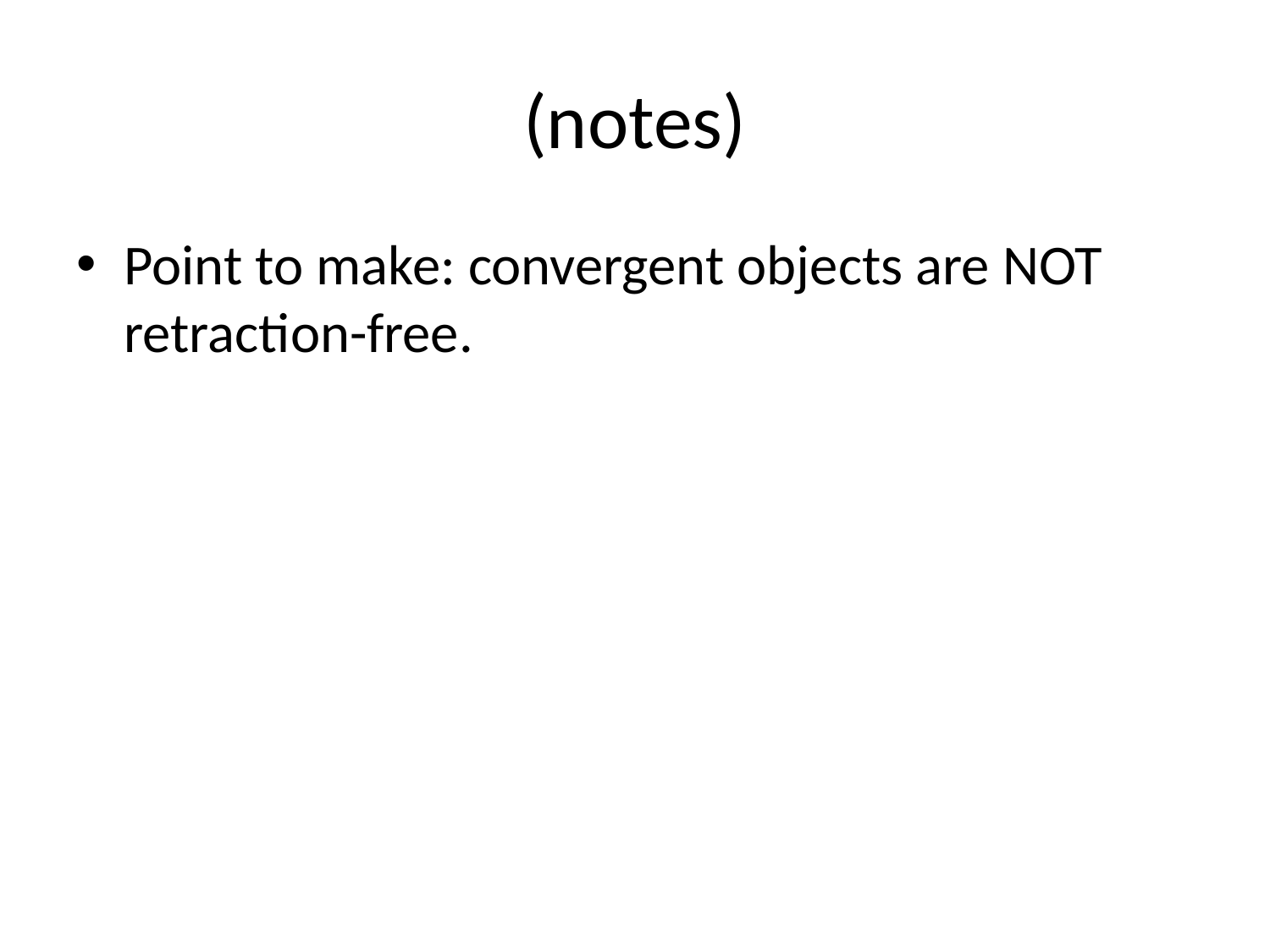

# (notes)
Point to make: convergent objects are NOT retraction-free.